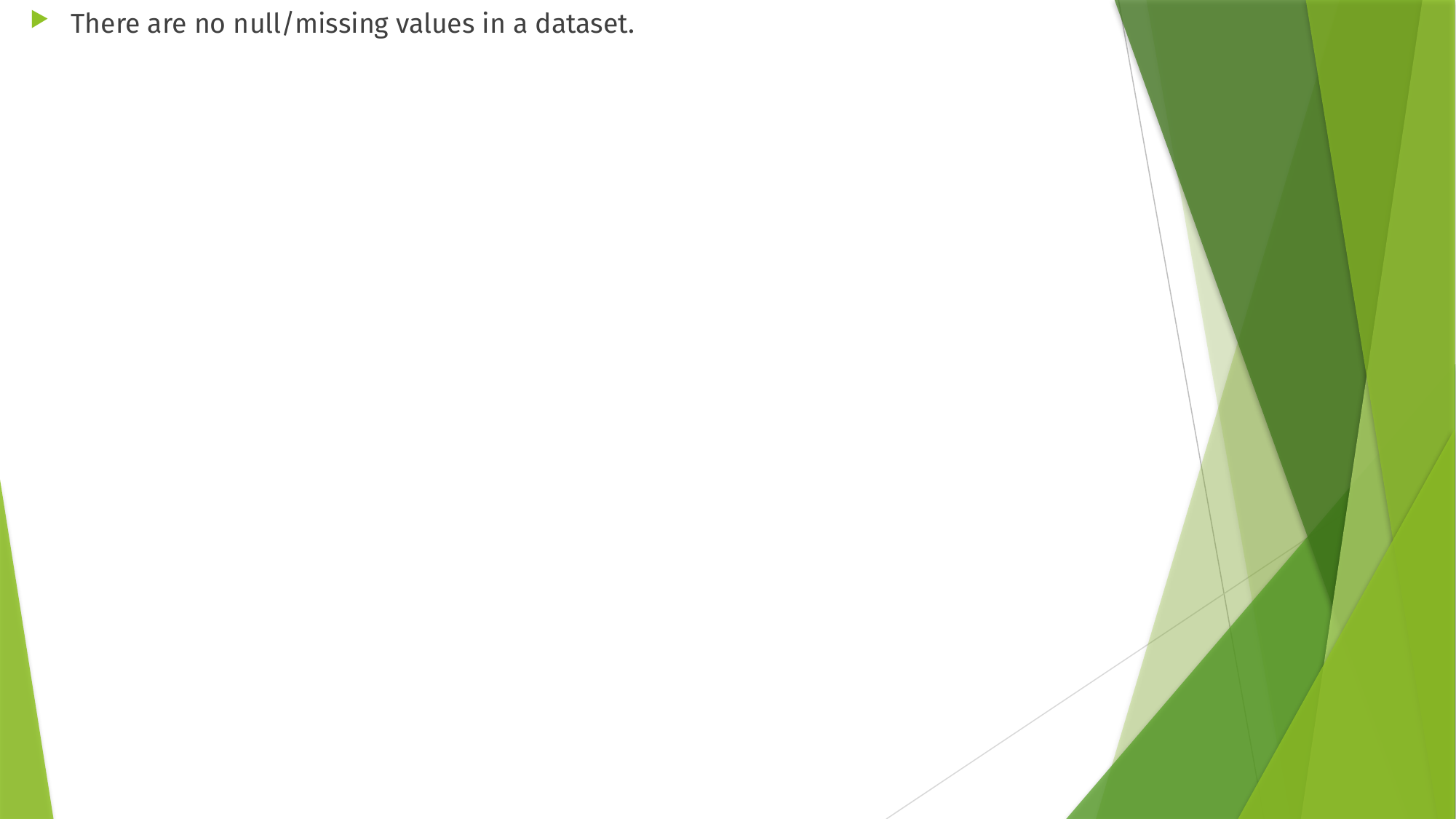

There are no null/missing values in a dataset.